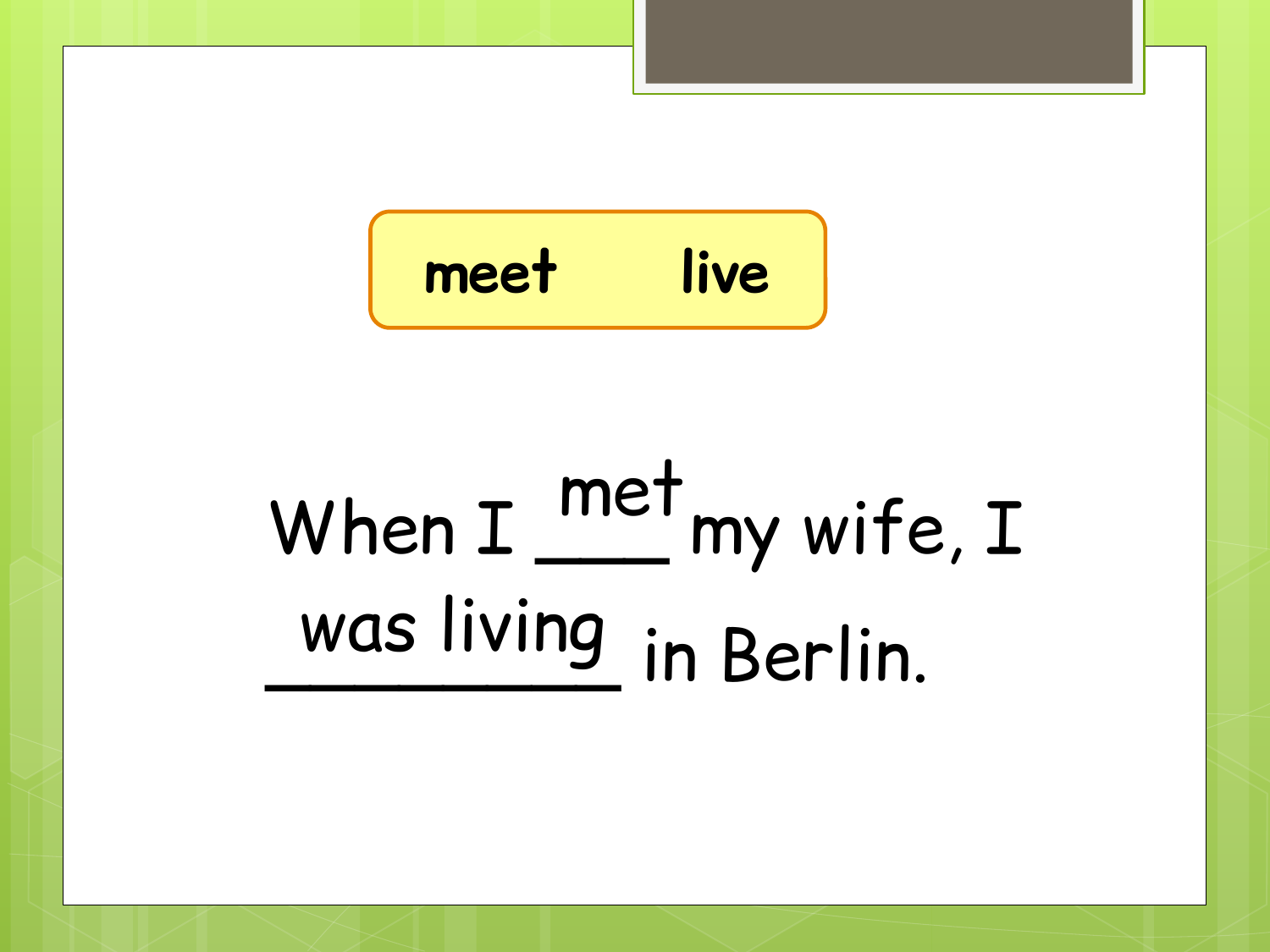

meet     live
When I ___ my wife, I
________ in Berlin.
met
was living